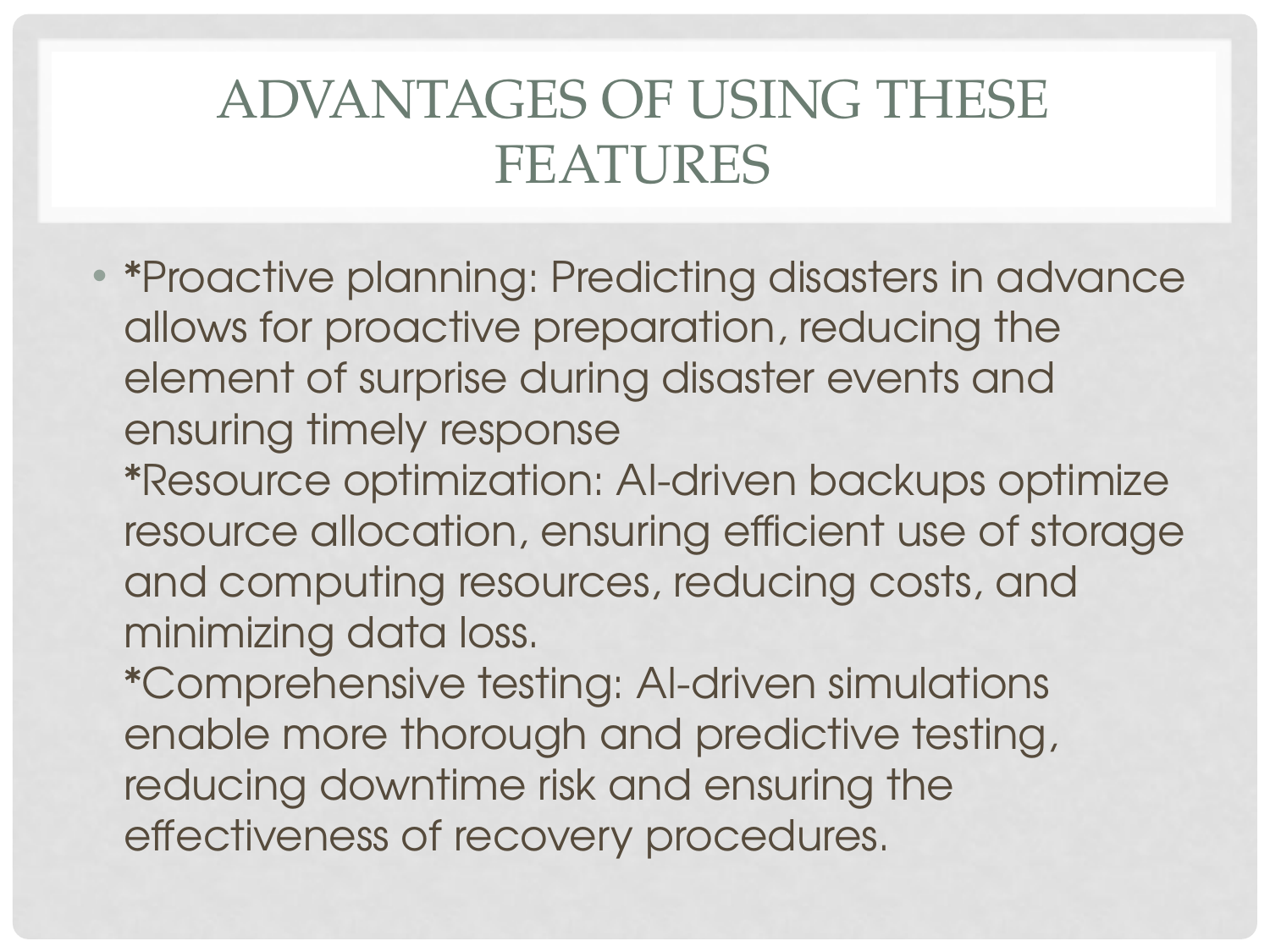

# Advantages of using these features
*Proactive planning: Predicting disasters in advance allows for proactive preparation, reducing the element of surprise during disaster events and ensuring timely response
*Resource optimization: AI-driven backups optimize resource allocation, ensuring efficient use of storage and computing resources, reducing costs, and minimizing data loss.
*Comprehensive testing: AI-driven simulations enable more thorough and predictive testing, reducing downtime risk and ensuring the effectiveness of recovery procedures.